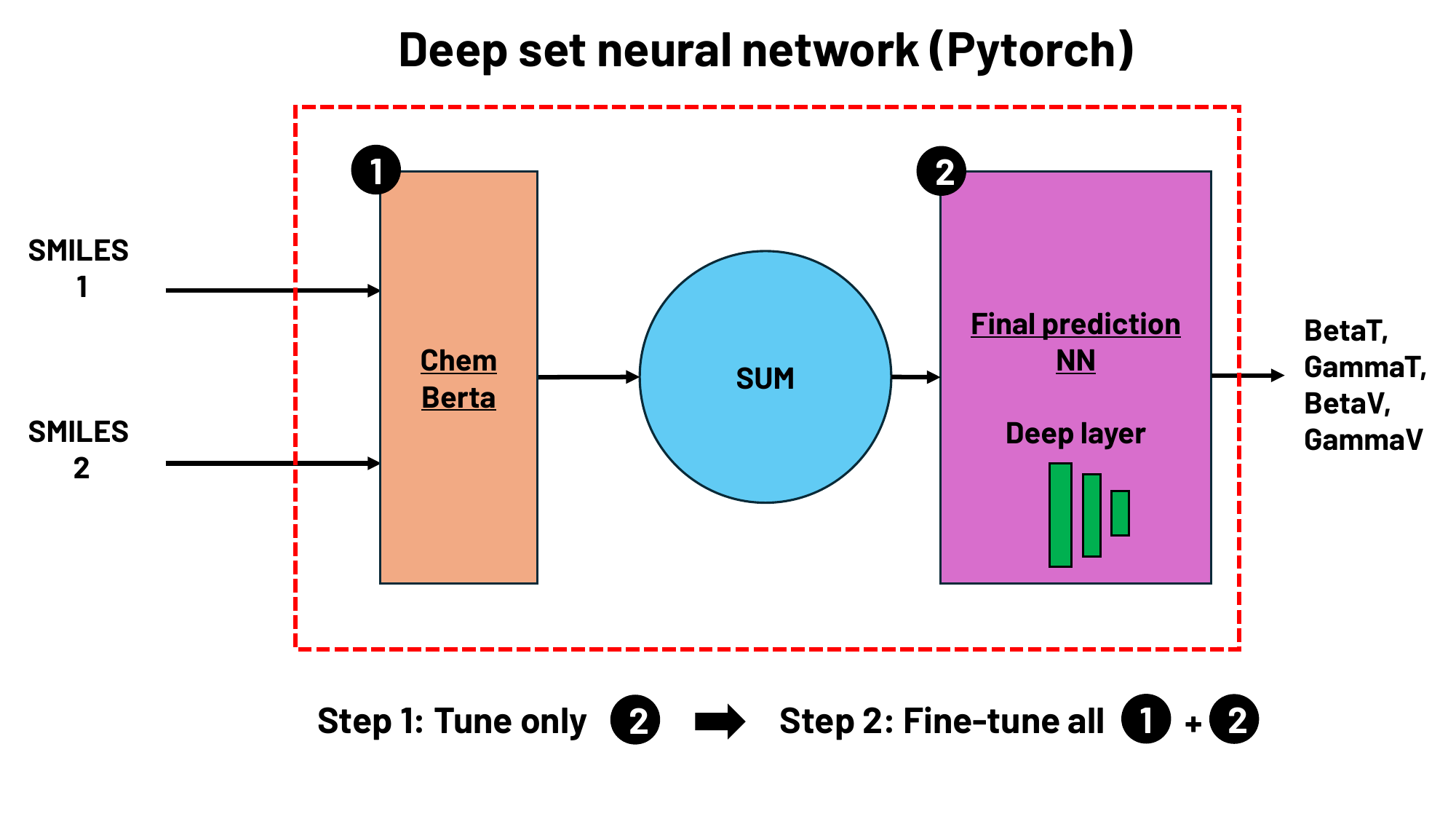

Deep set neural network (Pytorch)

1
2
Chem
Berta
Final prediction NN

Deep layer
SMILES
 1
SUM
BetaT,
GammaT,
BetaV,
GammaV
SMILES
 2

Step 2: Fine-tune all
+
1
2
Step 1: Tune only
2